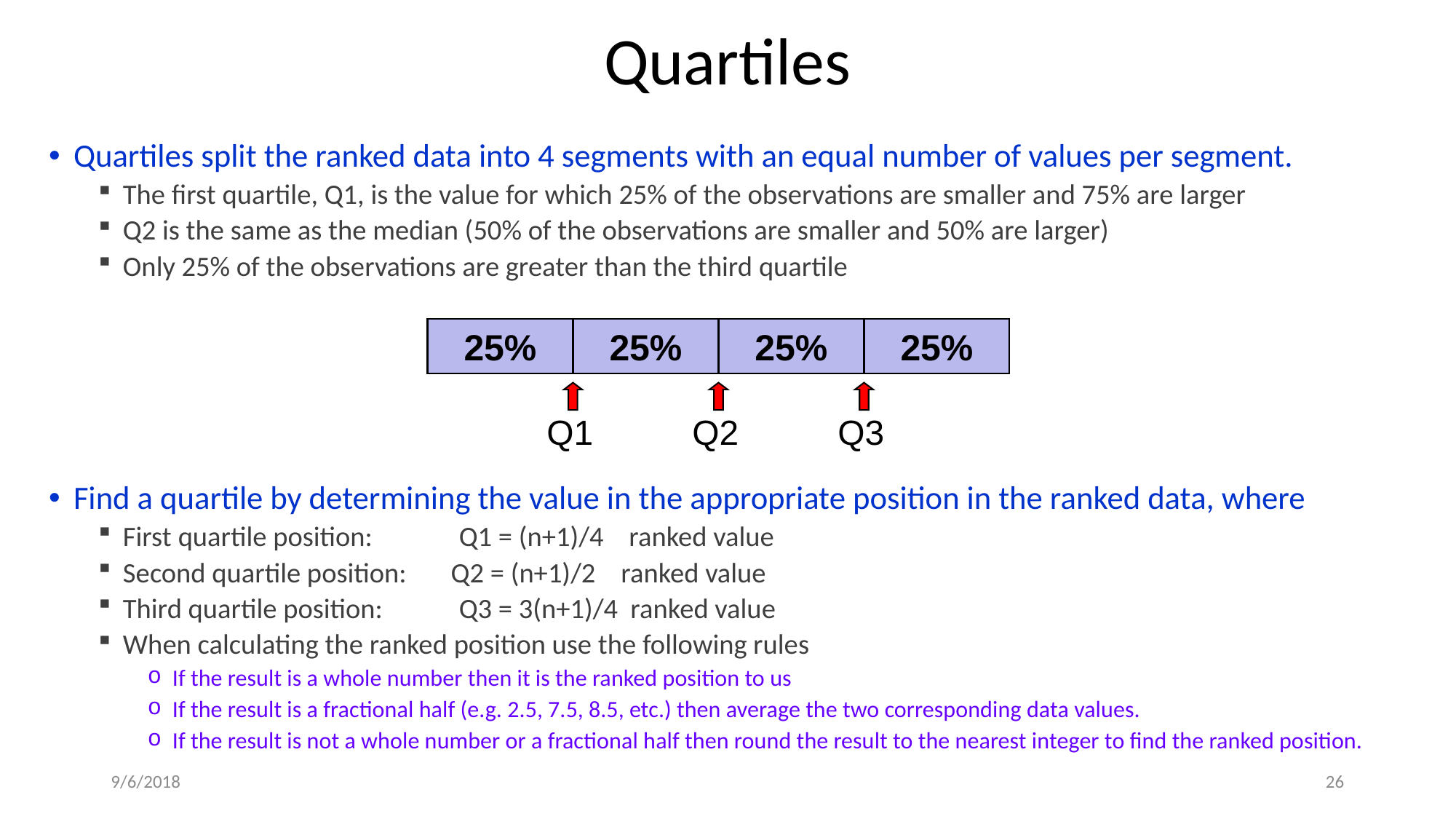

# Quartiles
Quartiles split the ranked data into 4 segments with an equal number of values per segment.
The first quartile, Q1, is the value for which 25% of the observations are smaller and 75% are larger
Q2 is the same as the median (50% of the observations are smaller and 50% are larger)
Only 25% of the observations are greater than the third quartile

Find a quartile by determining the value in the appropriate position in the ranked data, where
First quartile position:  	Q1 = (n+1)/4    ranked value
Second quartile position:       Q2 = (n+1)/2    ranked value
Third quartile position:   	Q3 = 3(n+1)/4  ranked value
When calculating the ranked position use the following rules
If the result is a whole number then it is the ranked position to us
If the result is a fractional half (e.g. 2.5, 7.5, 8.5, etc.) then average the two corresponding data values.
If the result is not a whole number or a fractional half then round the result to the nearest integer to find the ranked position.

25%

25%

25%

25%

Q1
Q2
Q3
9/6/2018
26